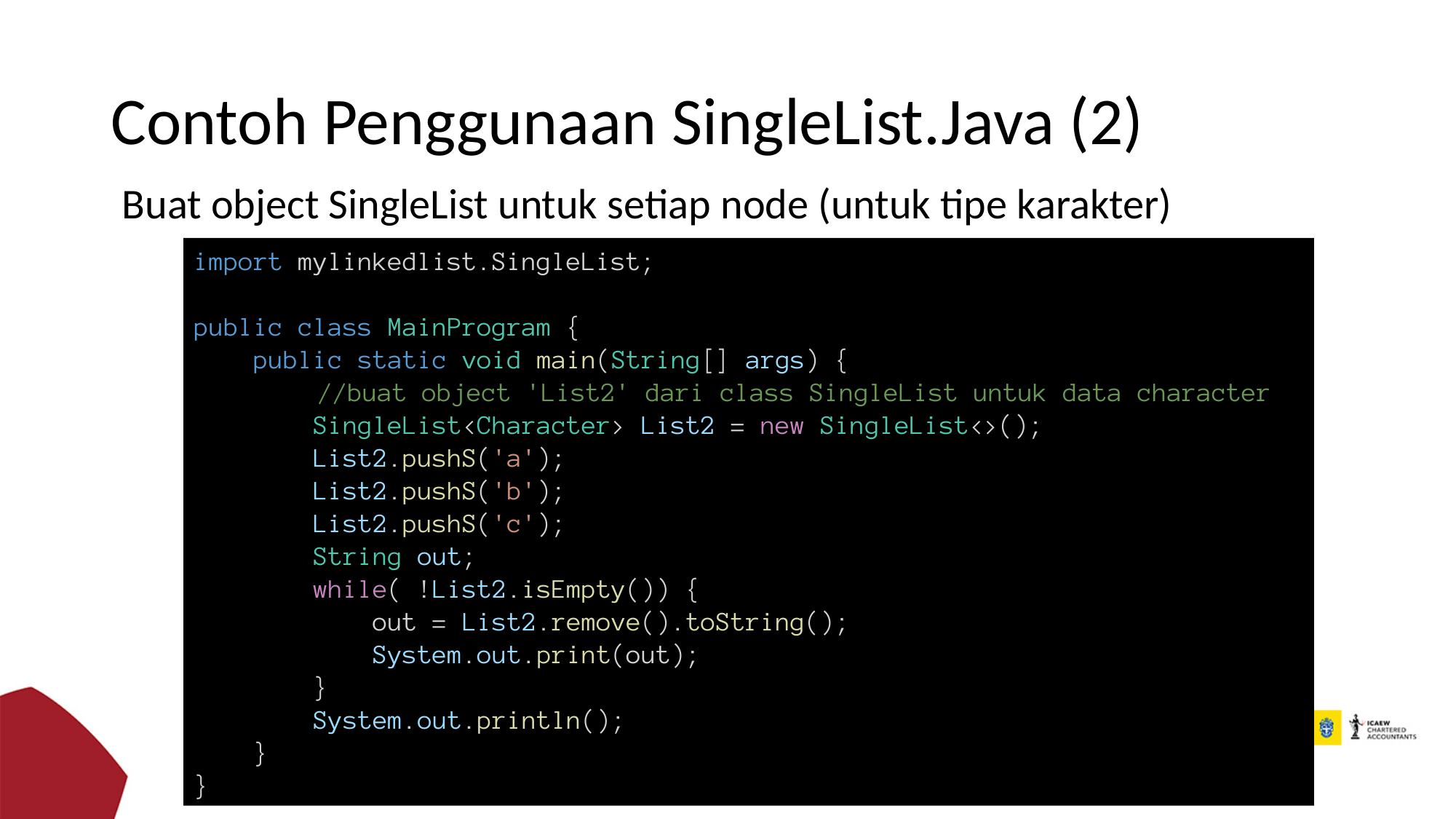

# Contoh Penggunaan SingleList.Java (2)
Buat object SingleList untuk setiap node (untuk tipe karakter)
import mylinkedlist.SingleList;

public class MainProgram {
    public static void main(String[] args) {
	 //buat object 'List2' dari class SingleList untuk data character
        SingleList<Character> List2 = new SingleList<>();
        List2.pushS('a');
        List2.pushS('b');
        List2.pushS('c');
        String out;
        while( !List2.isEmpty()) {
            out = List2.remove().toString();
            System.out.print(out);
        }
        System.out.println();
    }
}